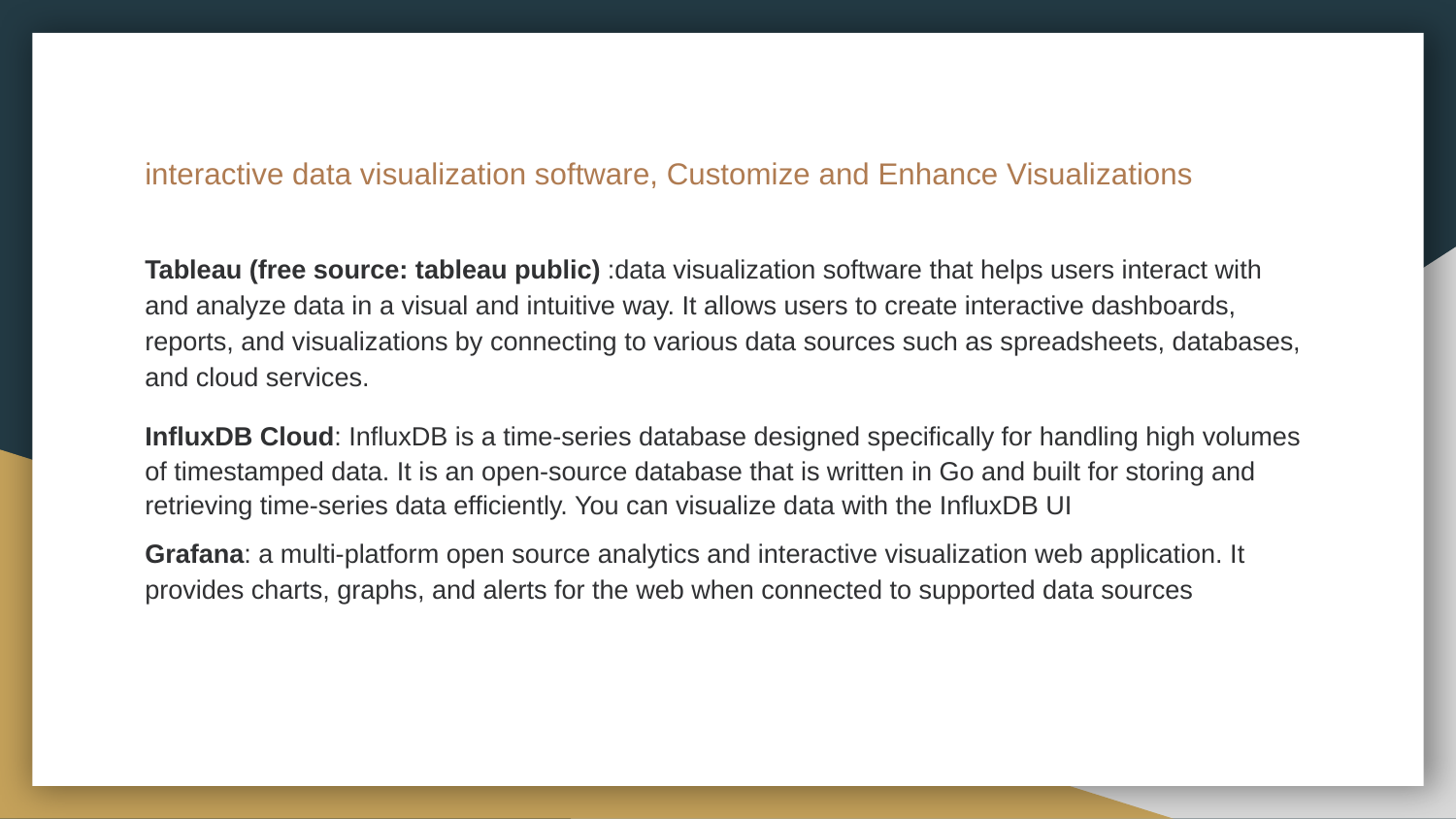

# interactive data visualization software, Customize and Enhance Visualizations
Tableau (free source: tableau public) :data visualization software that helps users interact with and analyze data in a visual and intuitive way. It allows users to create interactive dashboards, reports, and visualizations by connecting to various data sources such as spreadsheets, databases, and cloud services.
InfluxDB Cloud: InfluxDB is a time-series database designed specifically for handling high volumes of timestamped data. It is an open-source database that is written in Go and built for storing and retrieving time-series data efficiently. You can visualize data with the InfluxDB UI
Grafana: a multi-platform open source analytics and interactive visualization web application. It provides charts, graphs, and alerts for the web when connected to supported data sources